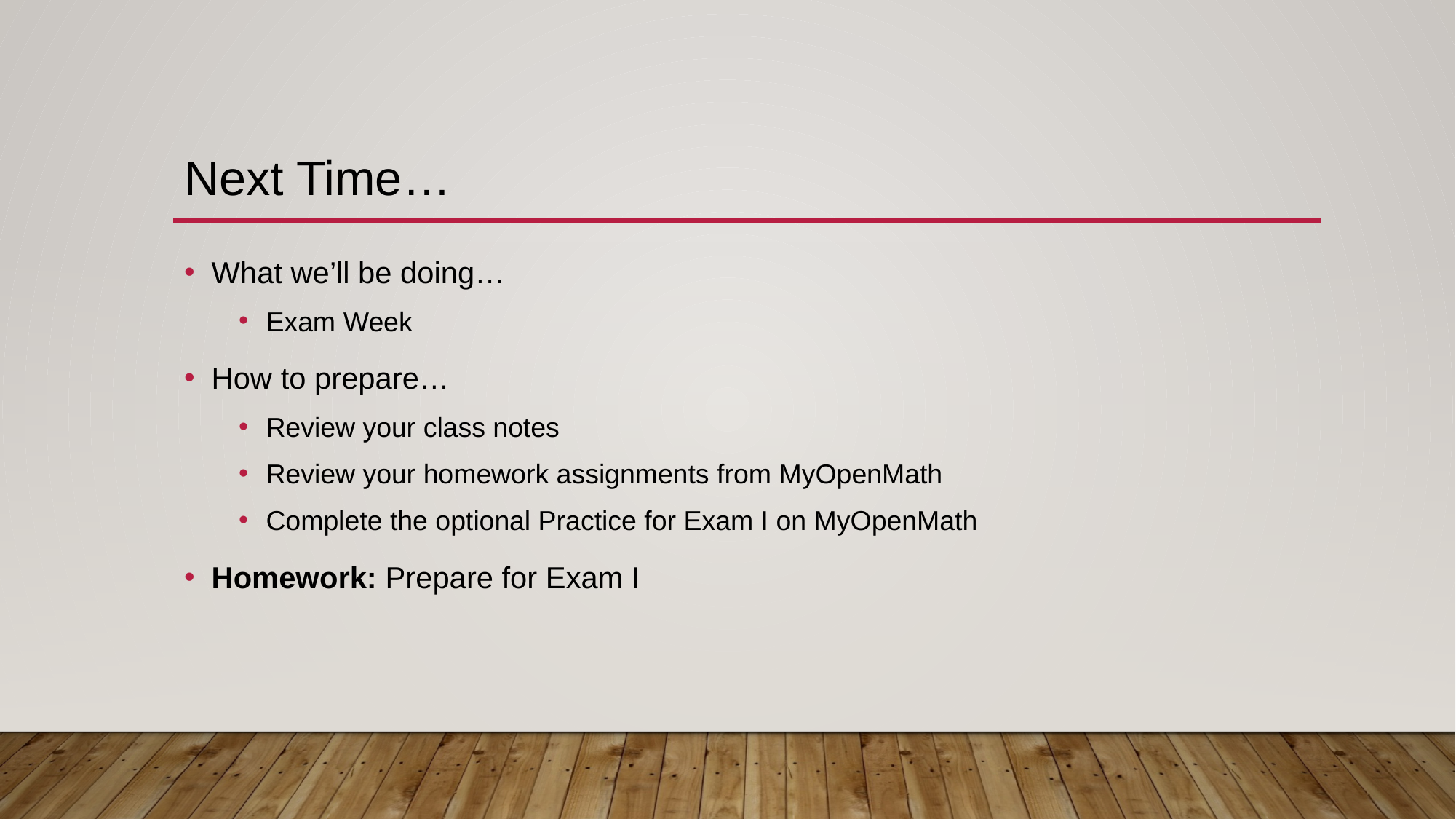

# Next Time…
What we’ll be doing…
Exam Week
How to prepare…
Review your class notes
Review your homework assignments from MyOpenMath
Complete the optional Practice for Exam I on MyOpenMath
Homework: Prepare for Exam I